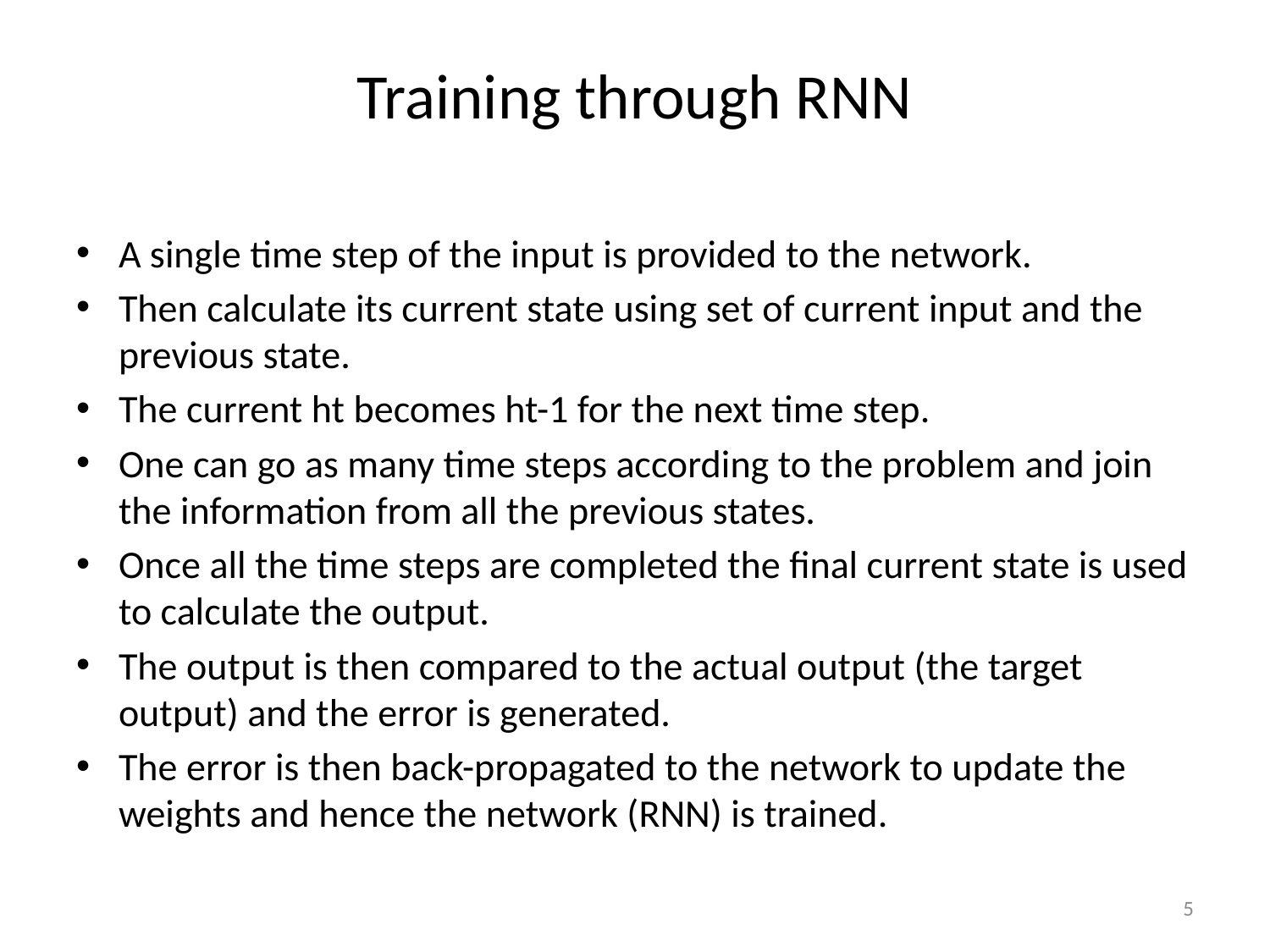

# Training through RNN
A single time step of the input is provided to the network.
Then calculate its current state using set of current input and the previous state.
The current ht becomes ht-1 for the next time step.
One can go as many time steps according to the problem and join the information from all the previous states.
Once all the time steps are completed the final current state is used to calculate the output.
The output is then compared to the actual output (the target output) and the error is generated.
The error is then back-propagated to the network to update the weights and hence the network (RNN) is trained.

5